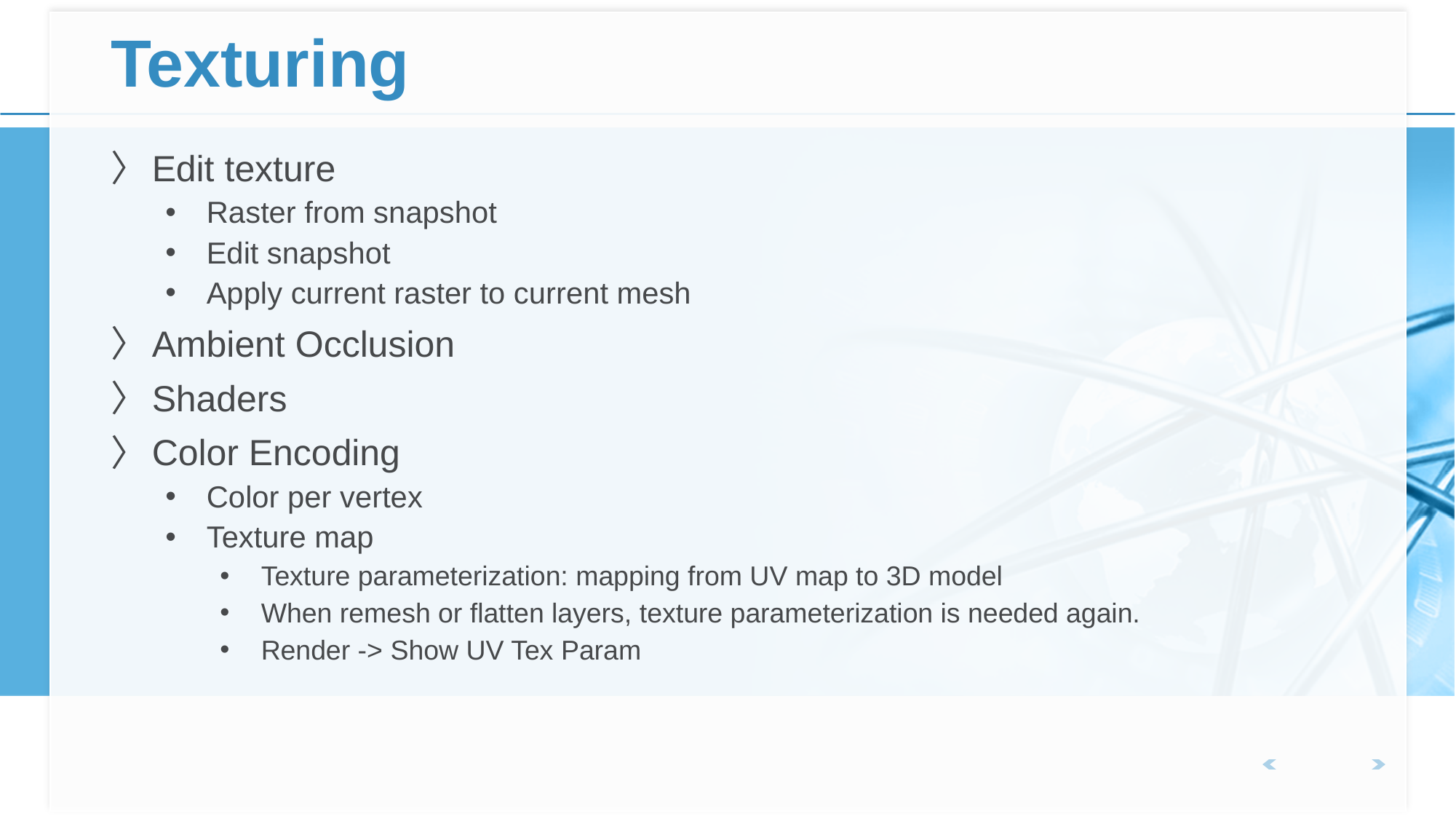

# Texturing
Edit texture
Raster from snapshot
Edit snapshot
Apply current raster to current mesh
Ambient Occlusion
Shaders
Color Encoding
Color per vertex
Texture map
Texture parameterization: mapping from UV map to 3D model
When remesh or flatten layers, texture parameterization is needed again.
Render -> Show UV Tex Param